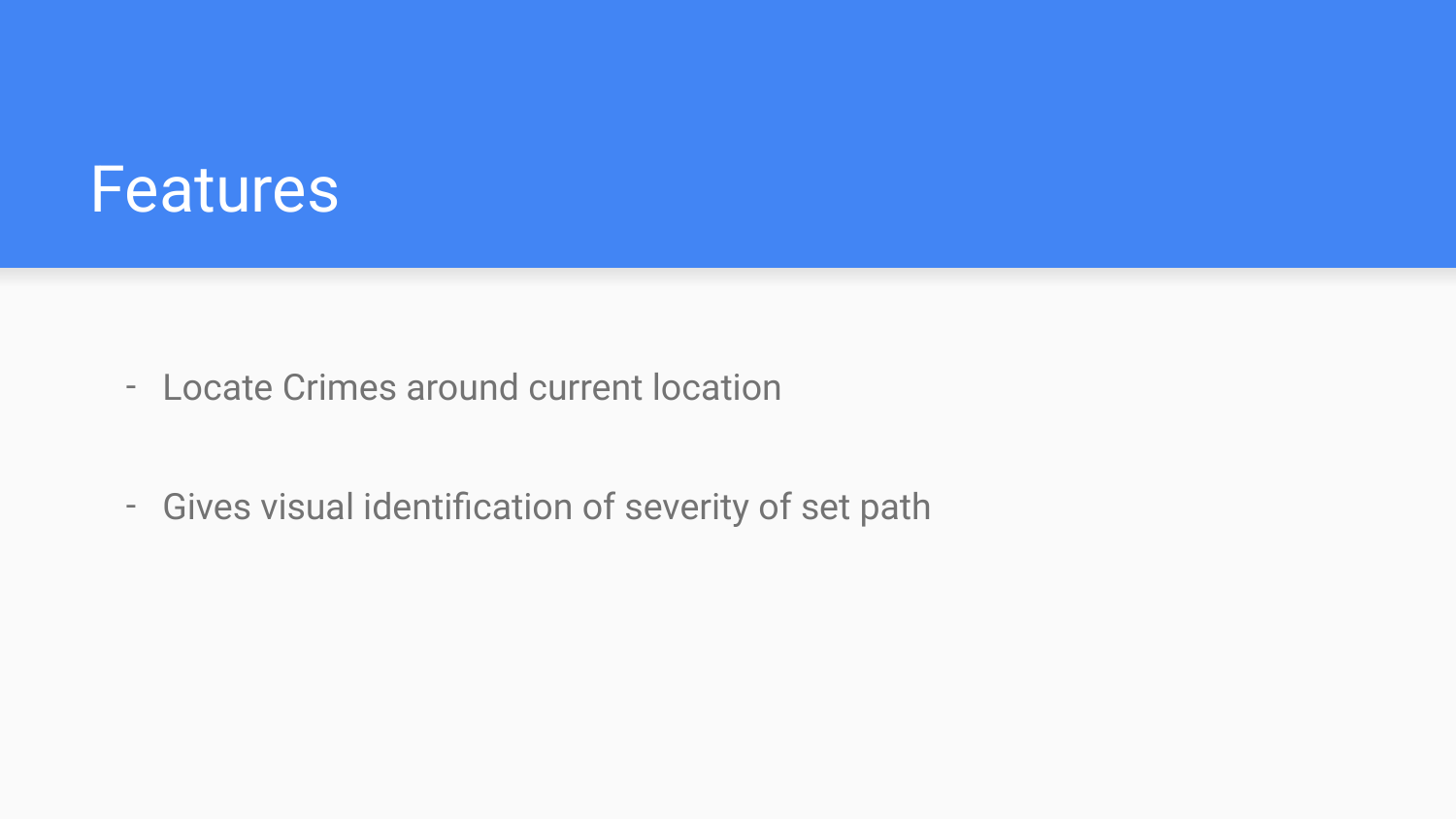

# Features
Locate Crimes around current location
Gives visual identification of severity of set path